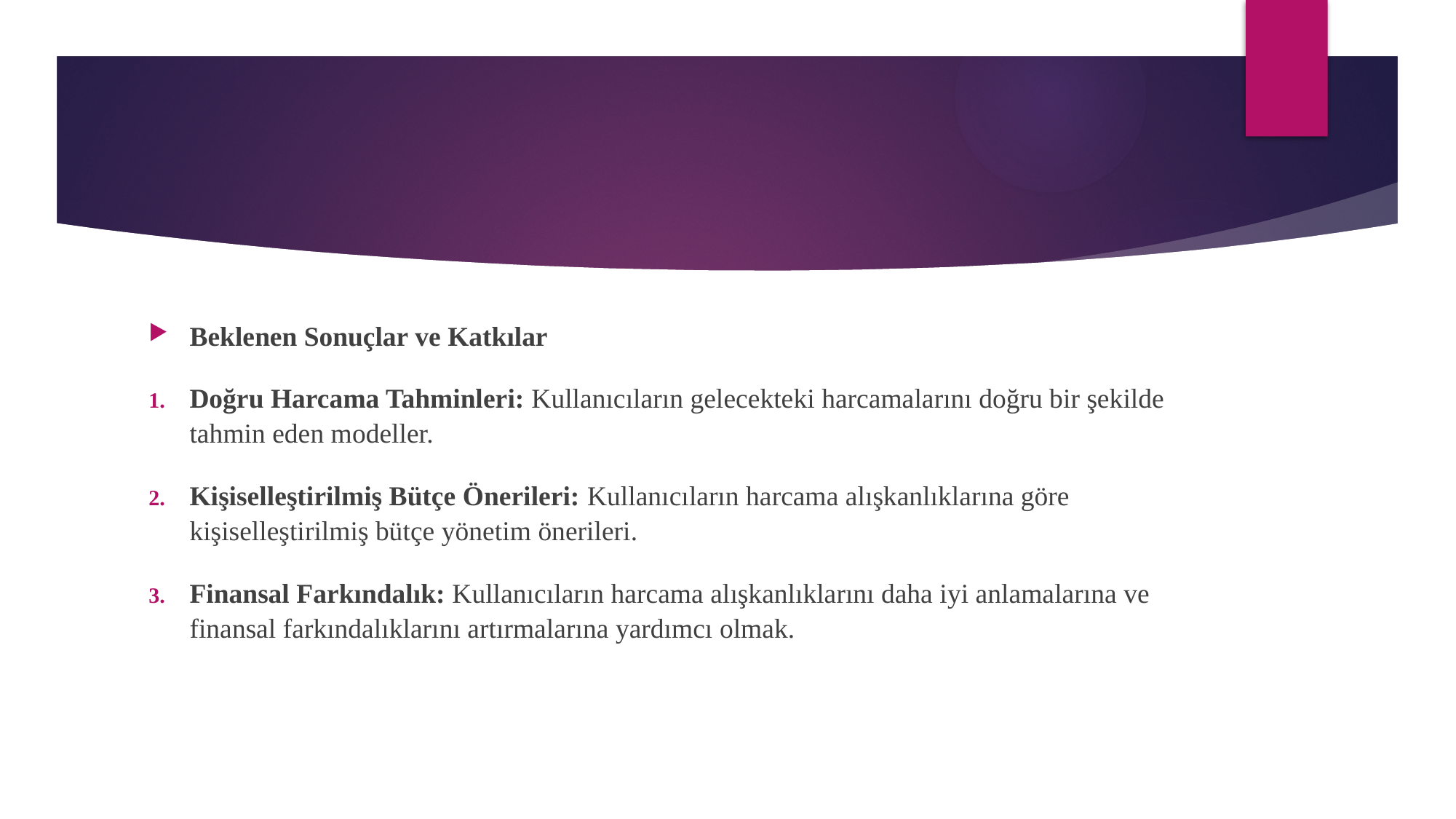

Beklenen Sonuçlar ve Katkılar
Doğru Harcama Tahminleri: Kullanıcıların gelecekteki harcamalarını doğru bir şekilde tahmin eden modeller.
Kişiselleştirilmiş Bütçe Önerileri: Kullanıcıların harcama alışkanlıklarına göre kişiselleştirilmiş bütçe yönetim önerileri.
Finansal Farkındalık: Kullanıcıların harcama alışkanlıklarını daha iyi anlamalarına ve finansal farkındalıklarını artırmalarına yardımcı olmak.